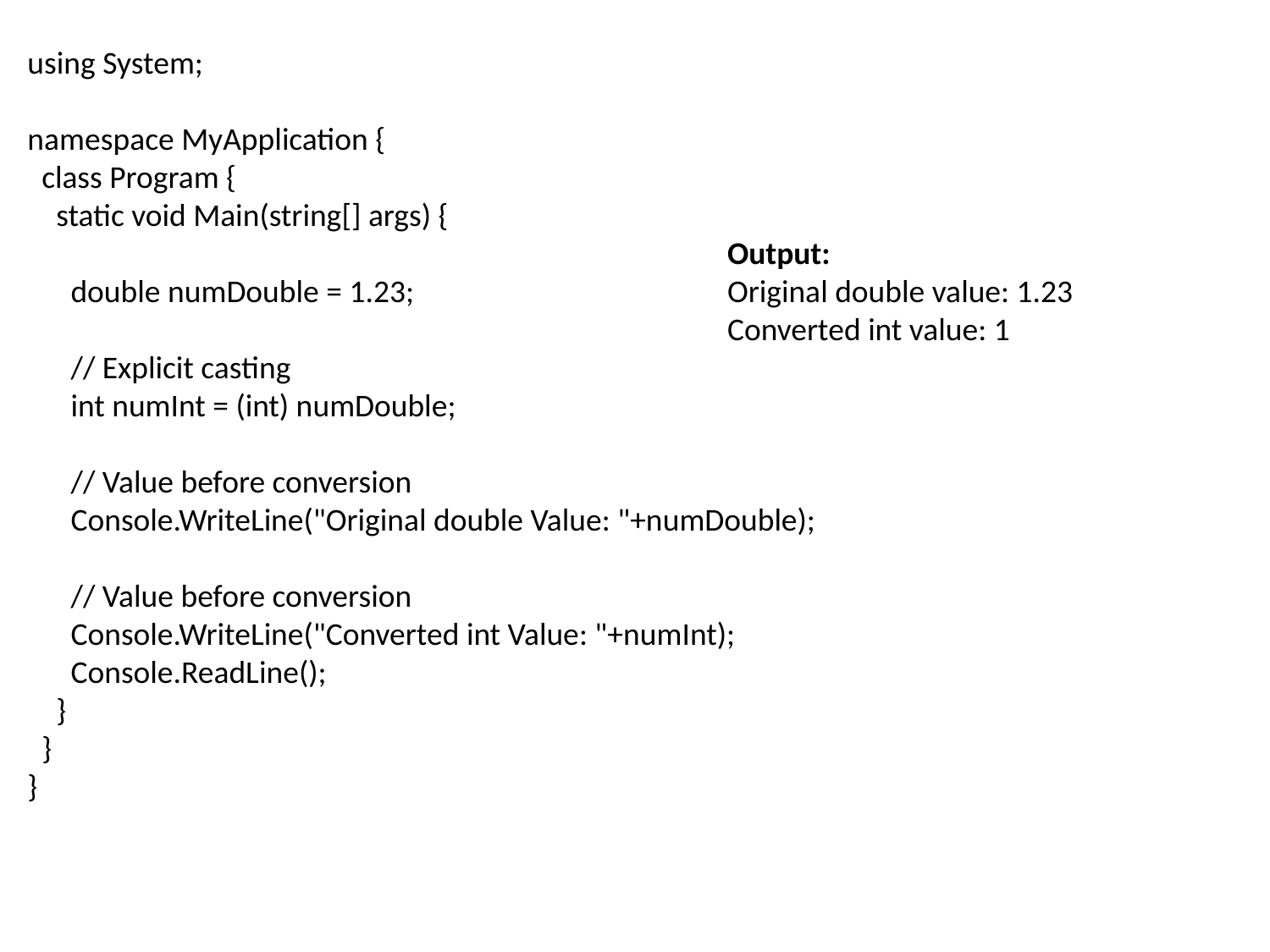

using System;

namespace MyApplication {
  class Program {
    static void Main(string[] args) {

      double numDouble = 1.23;

      // Explicit casting
      int numInt = (int) numDouble;

      // Value before conversion
      Console.WriteLine("Original double Value: "+numDouble);

      // Value before conversion
      Console.WriteLine("Converted int Value: "+numInt);
      Console.ReadLine();
    }
  }
}
Output:
Original double value: 1.23 Converted int value: 1